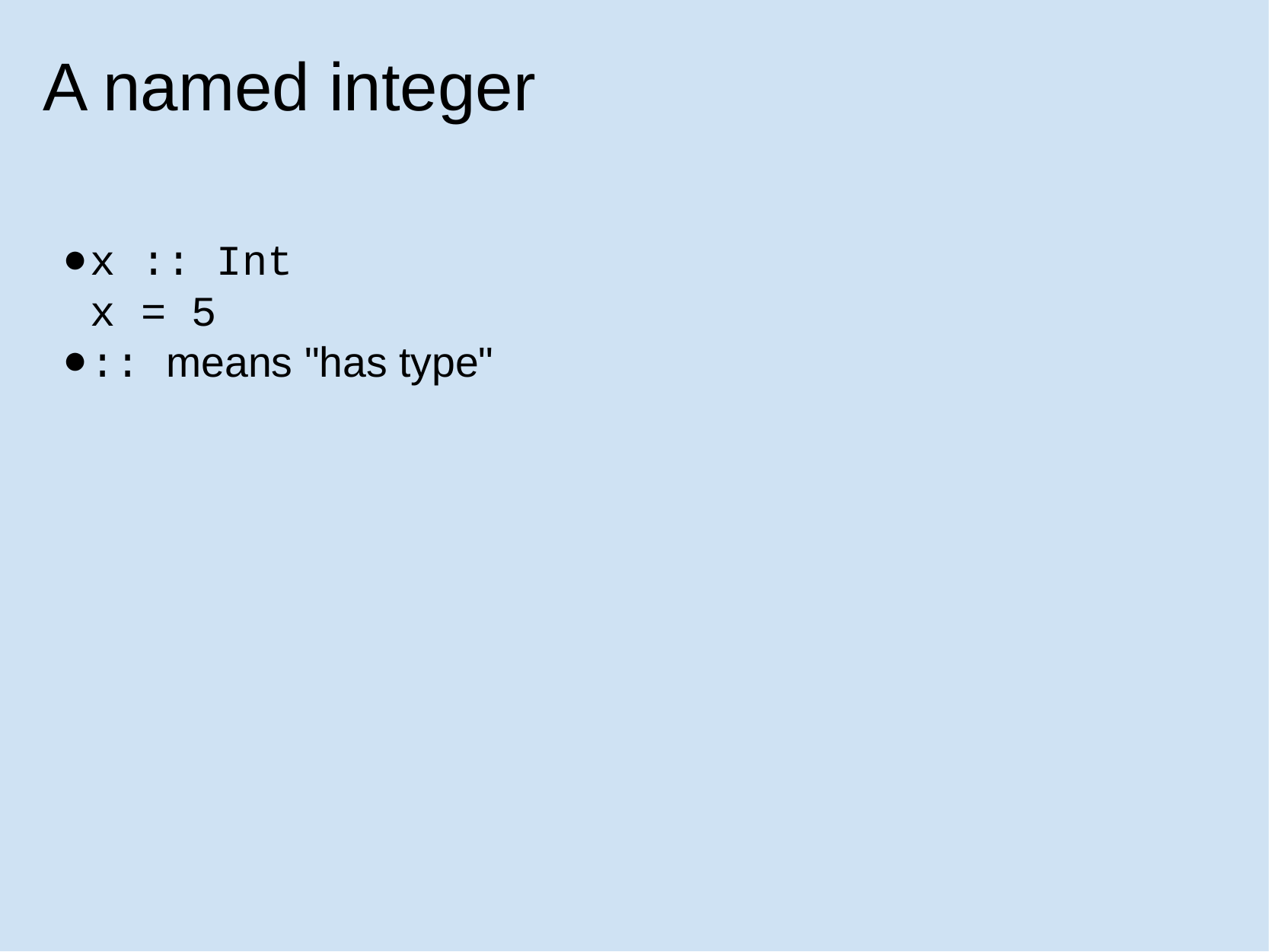

# A named integer
x :: Int
x = 5
:: means "has type"